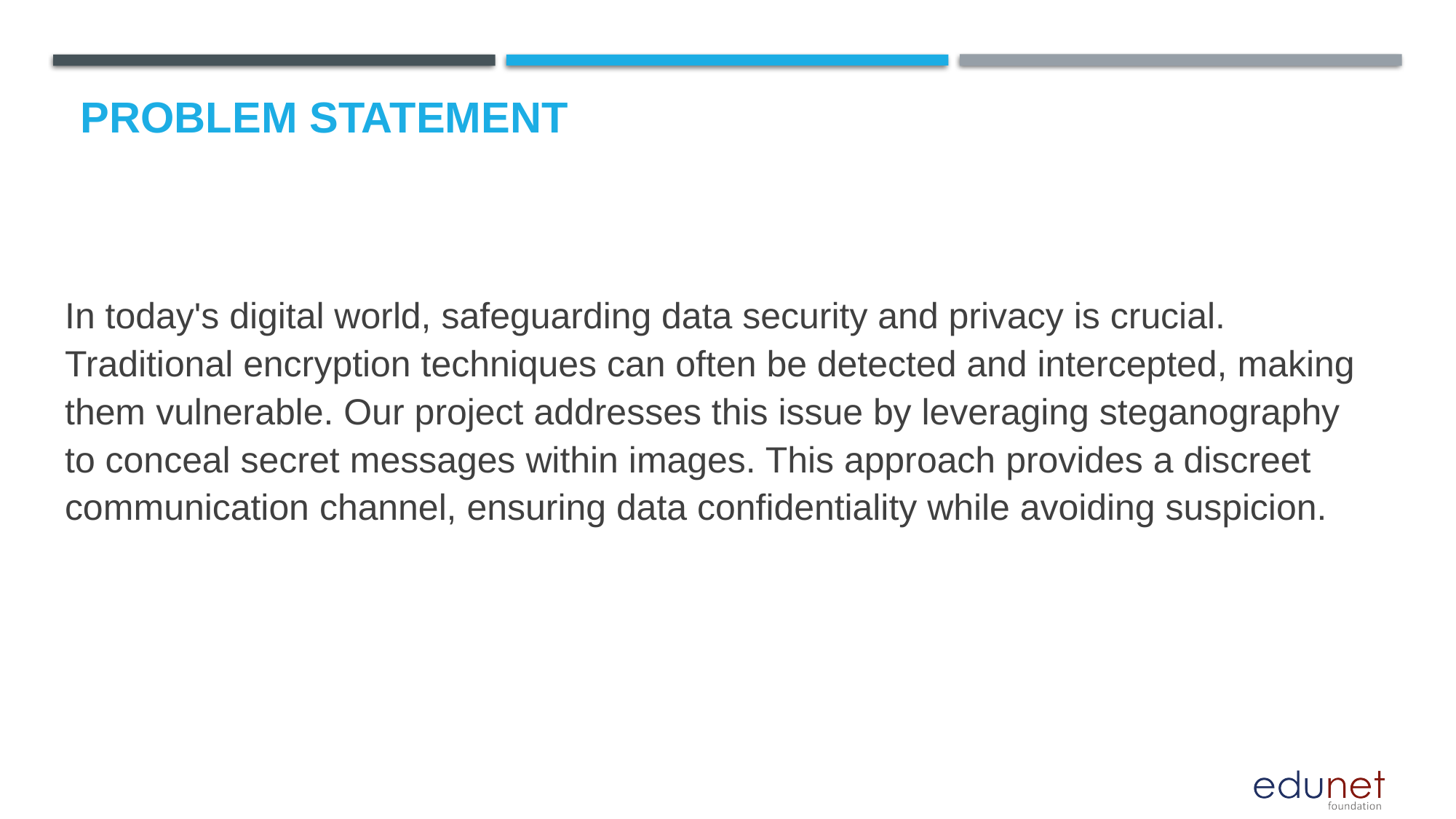

# Problem Statement

In today's digital world, safeguarding data security and privacy is crucial. Traditional encryption techniques can often be detected and intercepted, making them vulnerable. Our project addresses this issue by leveraging steganography to conceal secret messages within images. This approach provides a discreet communication channel, ensuring data confidentiality while avoiding suspicion.